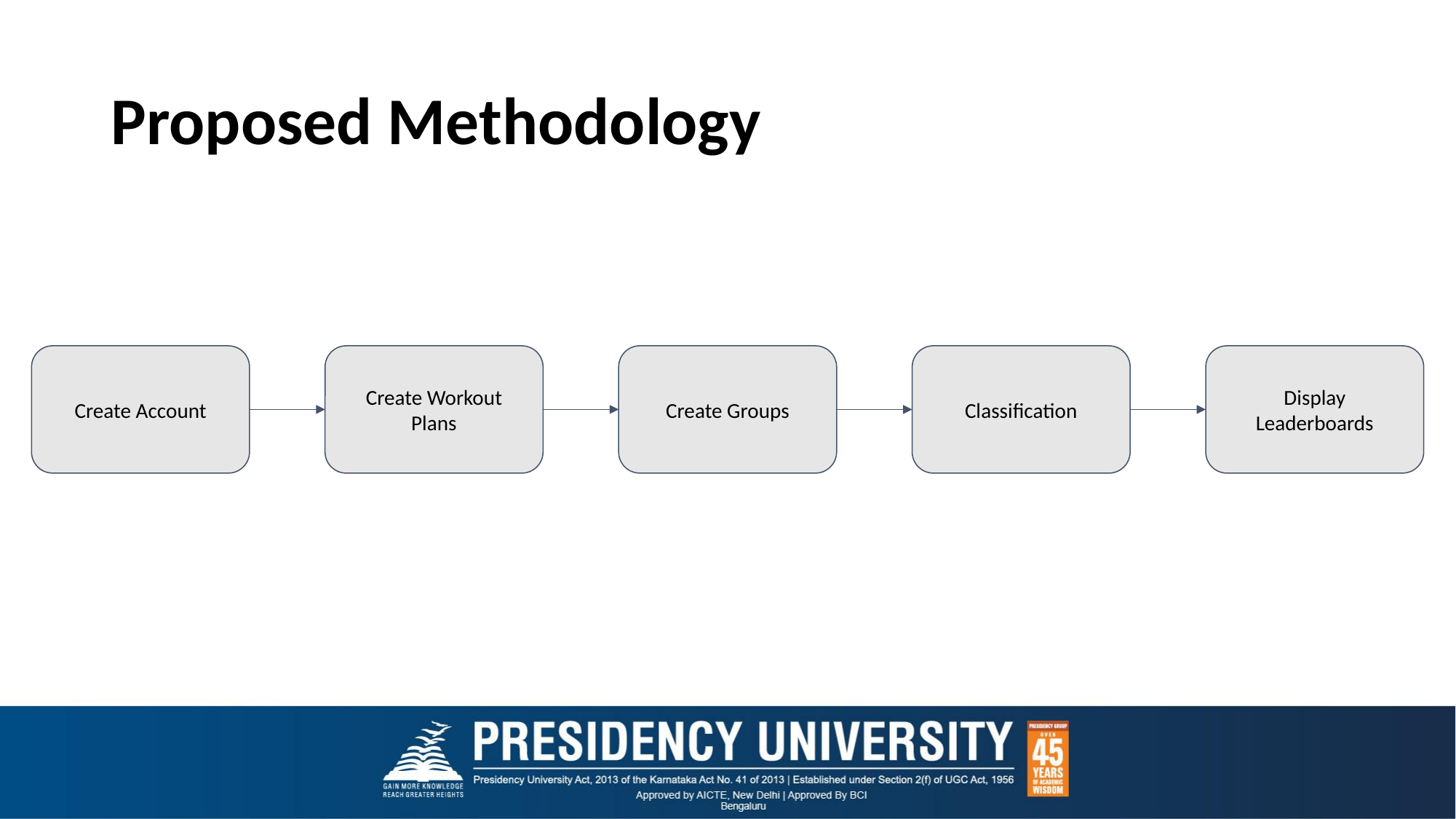

# Proposed Methodology
Create Account
Create Workout Plans
Create Groups
Classification
Display Leaderboards